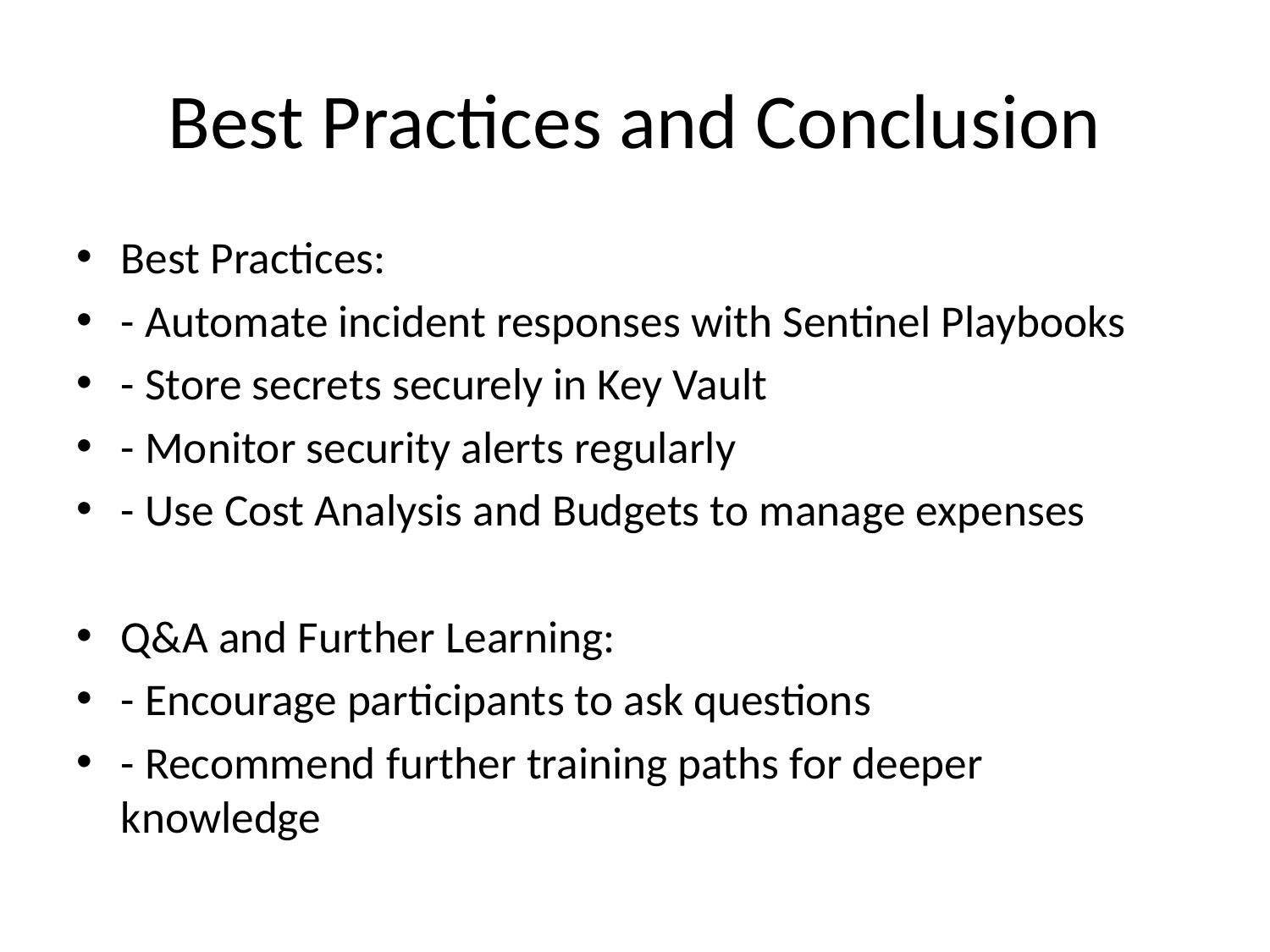

# Best Practices and Conclusion
Best Practices:
- Automate incident responses with Sentinel Playbooks
- Store secrets securely in Key Vault
- Monitor security alerts regularly
- Use Cost Analysis and Budgets to manage expenses

Q&A and Further Learning:
- Encourage participants to ask questions
- Recommend further training paths for deeper knowledge